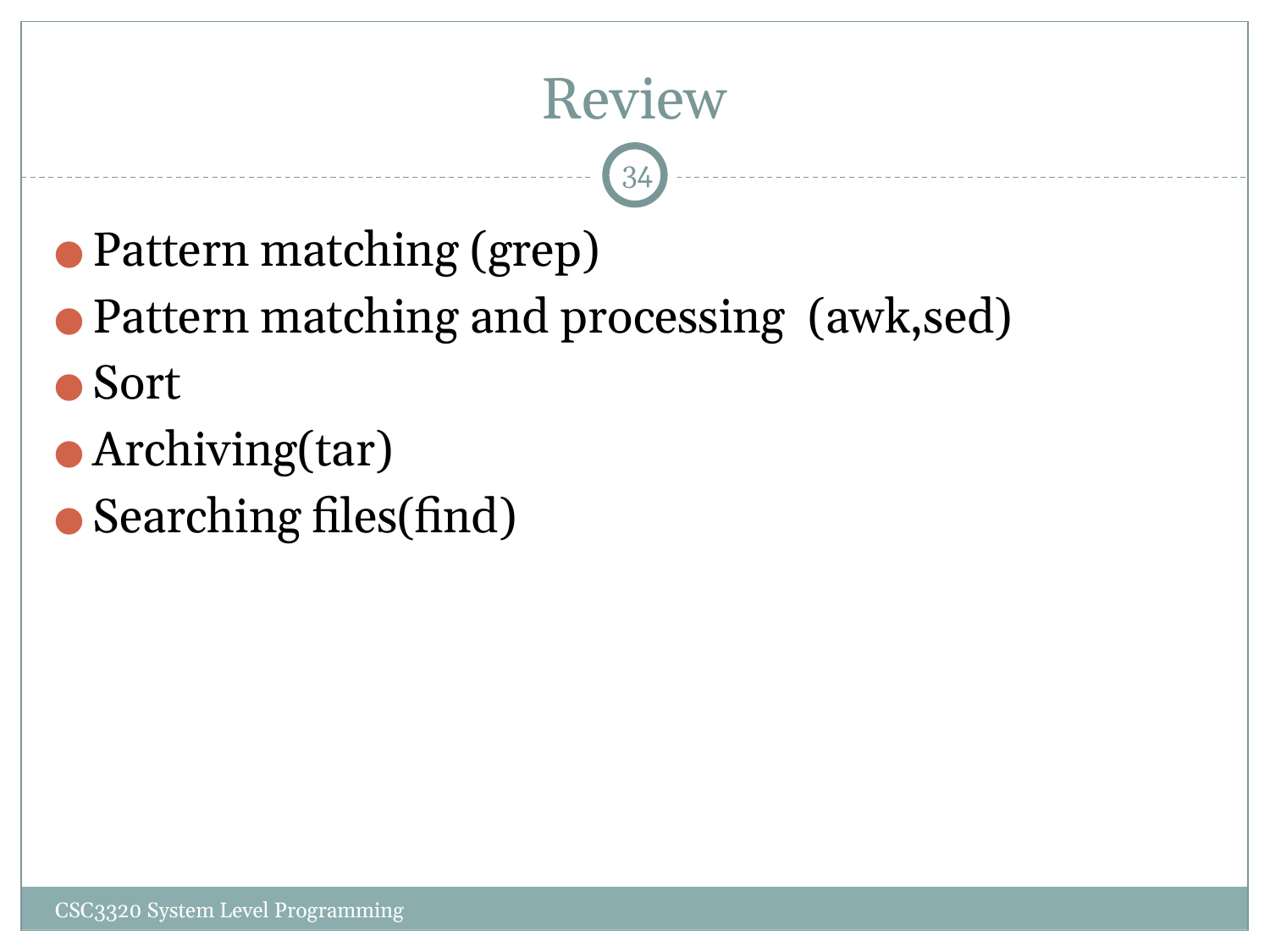

# Review
34
Pattern matching (grep)
Pattern matching and processing  (awk,sed)
Sort
Archiving(tar)
Searching files(find)

CSC3320 System Level Programming